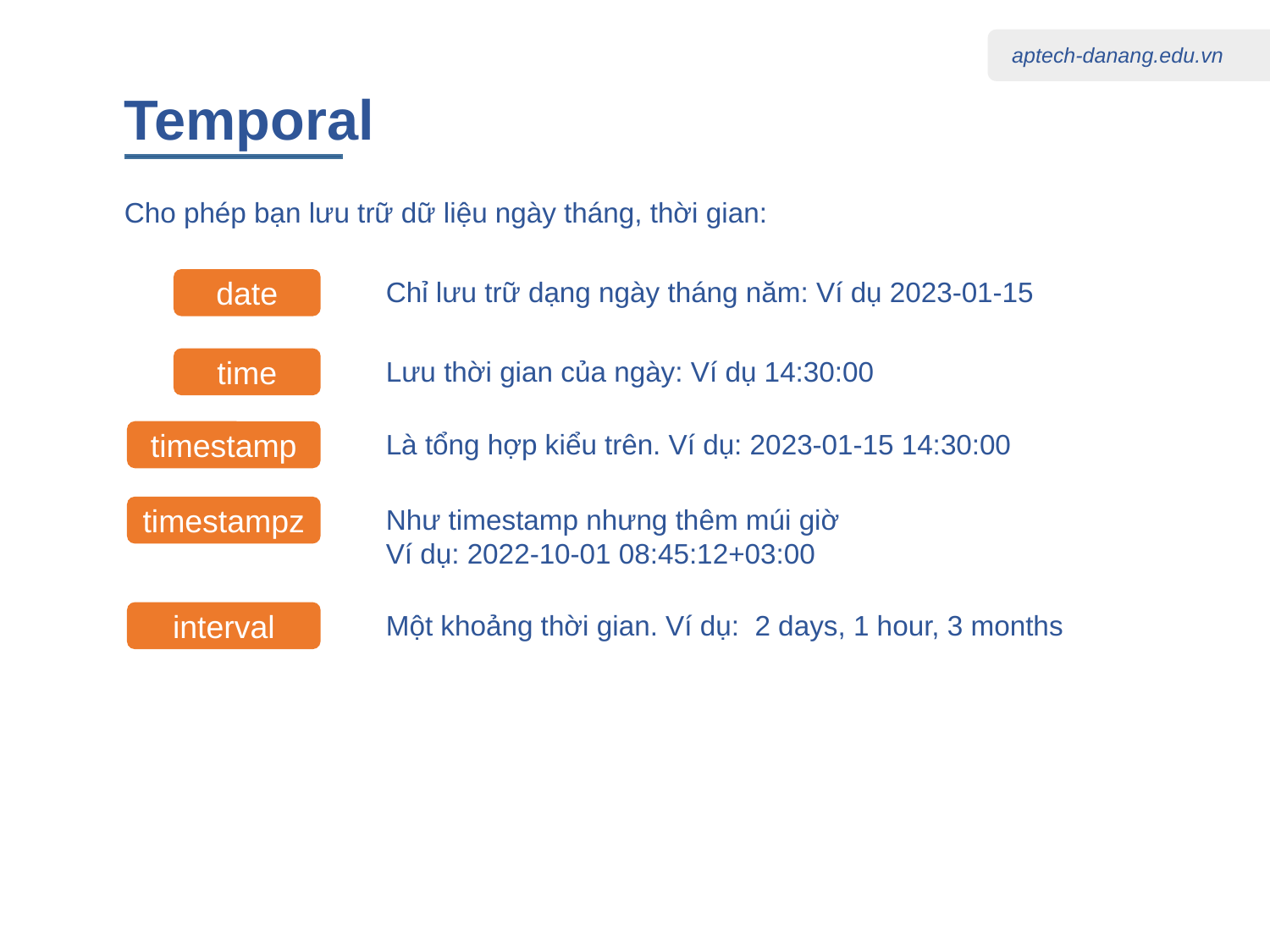

Temporal

Cho phép bạn lưu trữ dữ liệu ngày tháng, thời gian:
Chỉ lưu trữ dạng ngày tháng năm: Ví dụ 2023-01-15
date
Lưu thời gian của ngày: Ví dụ 14:30:00
time
Là tổng hợp kiểu trên. Ví dụ: 2023-01-15 14:30:00
timestamp
Như timestamp nhưng thêm múi giờ
Ví dụ: 2022-10-01 08:45:12+03:00
timestampz
Một khoảng thời gian. Ví dụ:  2 days, 1 hour, 3 months
interval